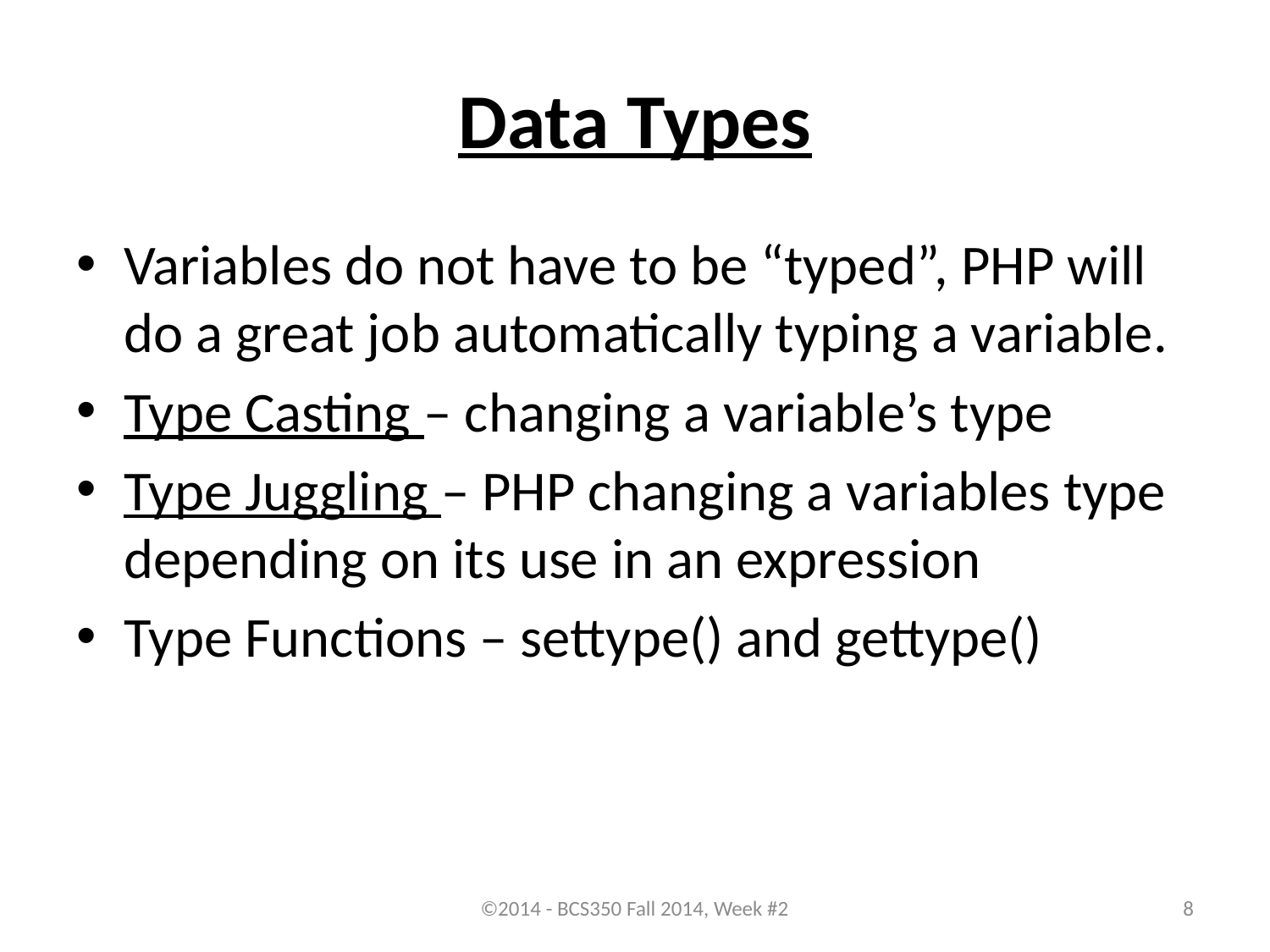

# Data Types
Variables do not have to be “typed”, PHP will do a great job automatically typing a variable.
Type Casting – changing a variable’s type
Type Juggling – PHP changing a variables type depending on its use in an expression
Type Functions – settype() and gettype()
©2014 - BCS350 Fall 2014, Week #2
8